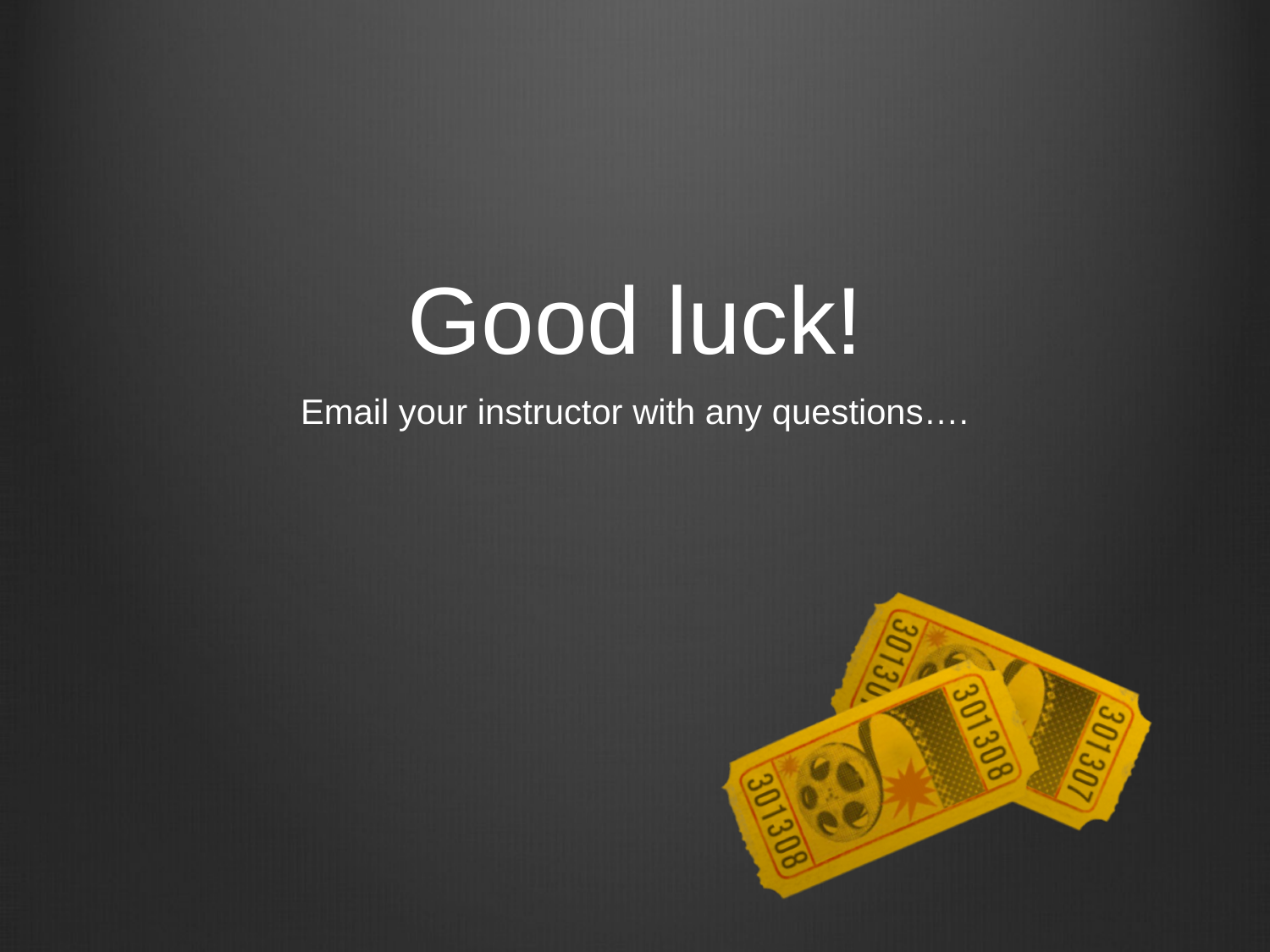

# Good luck!
Email your instructor with any questions….